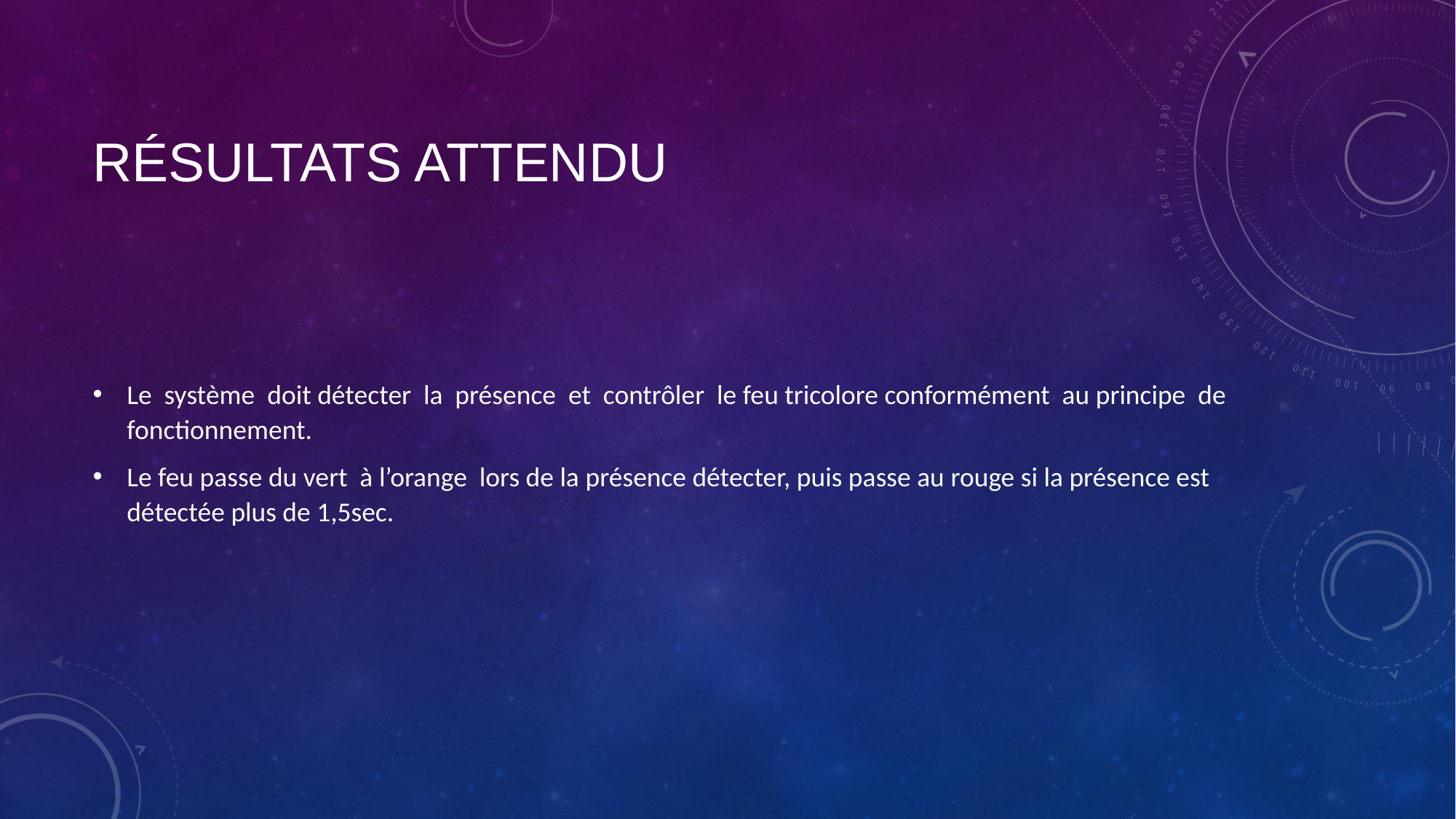

# Résultats Attendu
Le  système  doit détecter  la  présence  et  contrôler  le feu tricolore conformément  au principe  de fonctionnement.
Le feu passe du vert  à l’orange  lors de la présence détecter, puis passe au rouge si la présence est détectée plus de 1,5sec.